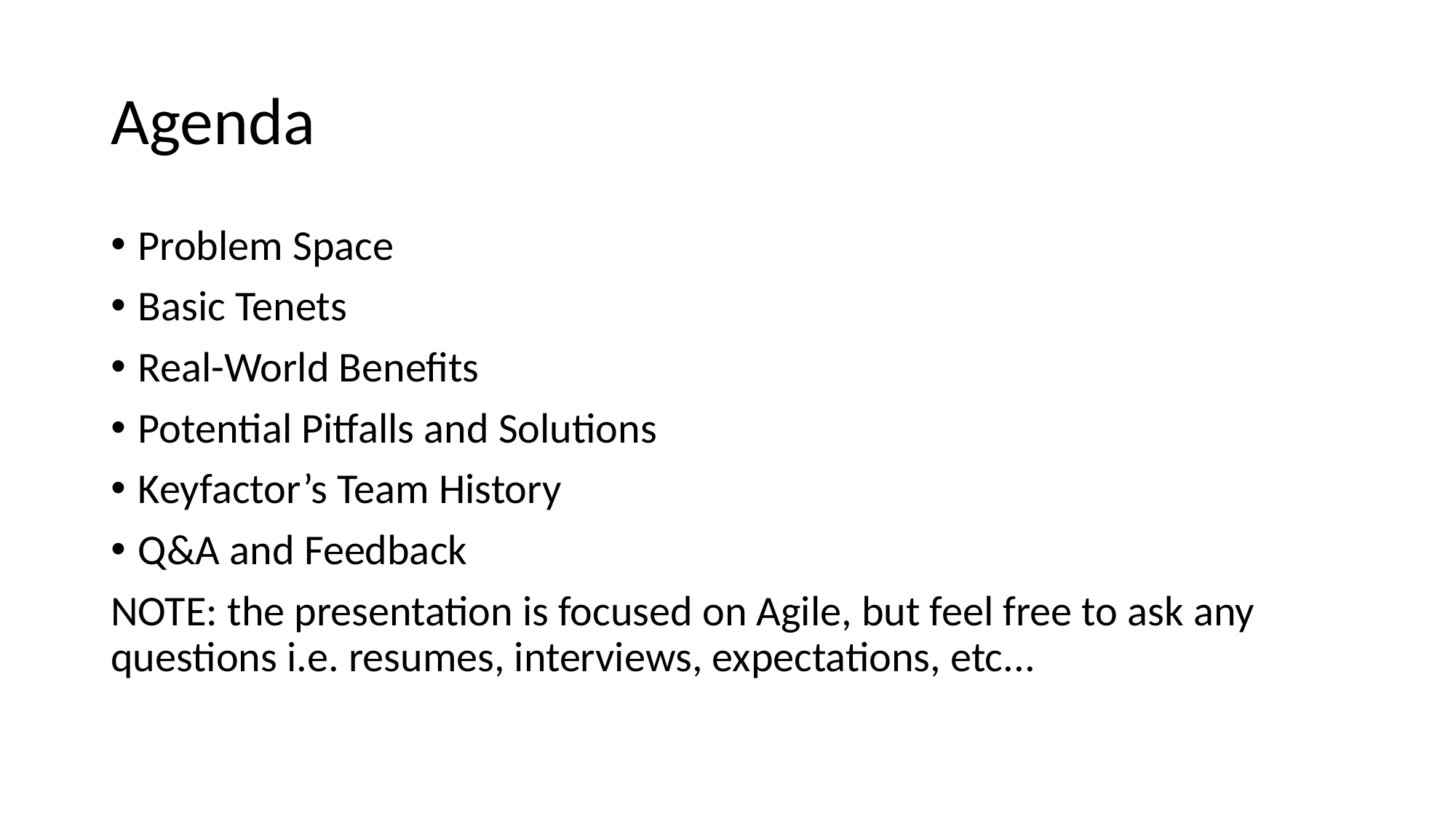

# Agenda
Problem Space
Basic Tenets
Real-World Benefits
Potential Pitfalls and Solutions
Keyfactor’s Team History
Q&A and Feedback
NOTE: the presentation is focused on Agile, but feel free to ask any questions i.e. resumes, interviews, expectations, etc...